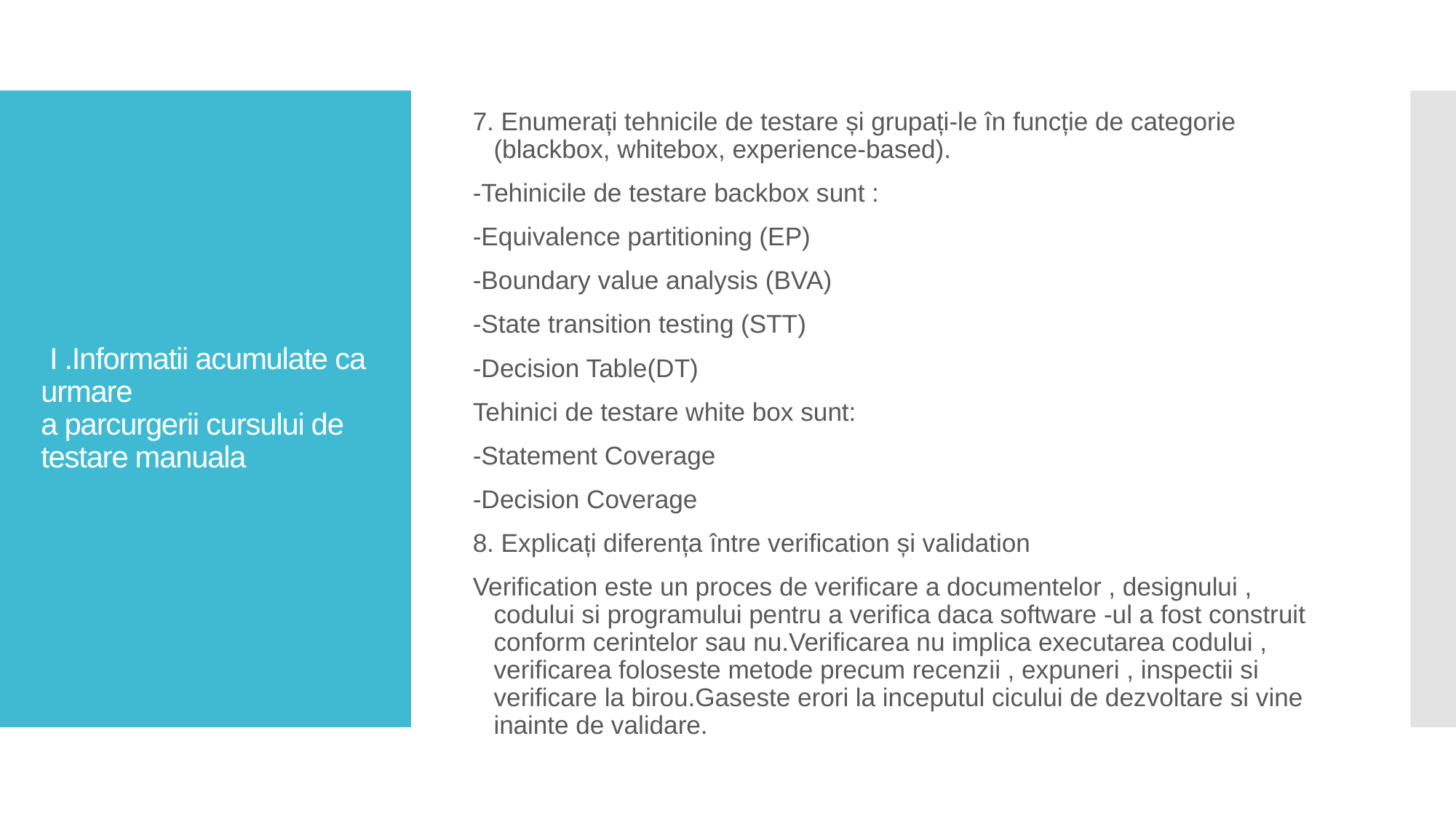

7. Enumerați tehnicile de testare și grupați-le în funcție de categorie (blackbox, whitebox, experience-based).
-Tehinicile de testare backbox sunt :
-Equivalence partitioning (EP)
-Boundary value analysis (BVA)
-State transition testing (STT)
-Decision Table(DT)
Tehinici de testare white box sunt:
-Statement Coverage
-Decision Coverage
8. Explicați diferența între verification și validation
Verification este un proces de verificare a documentelor , designului , codului si programului pentru a verifica daca software -ul a fost construit conform cerintelor sau nu.Verificarea nu implica executarea codului , verificarea foloseste metode precum recenzii , expuneri , inspectii si verificare la birou.Gaseste erori la inceputul cicului de dezvoltare si vine inainte de validare.

# I .Informatii acumulate ca urmare a parcurgerii cursului de testare manuala